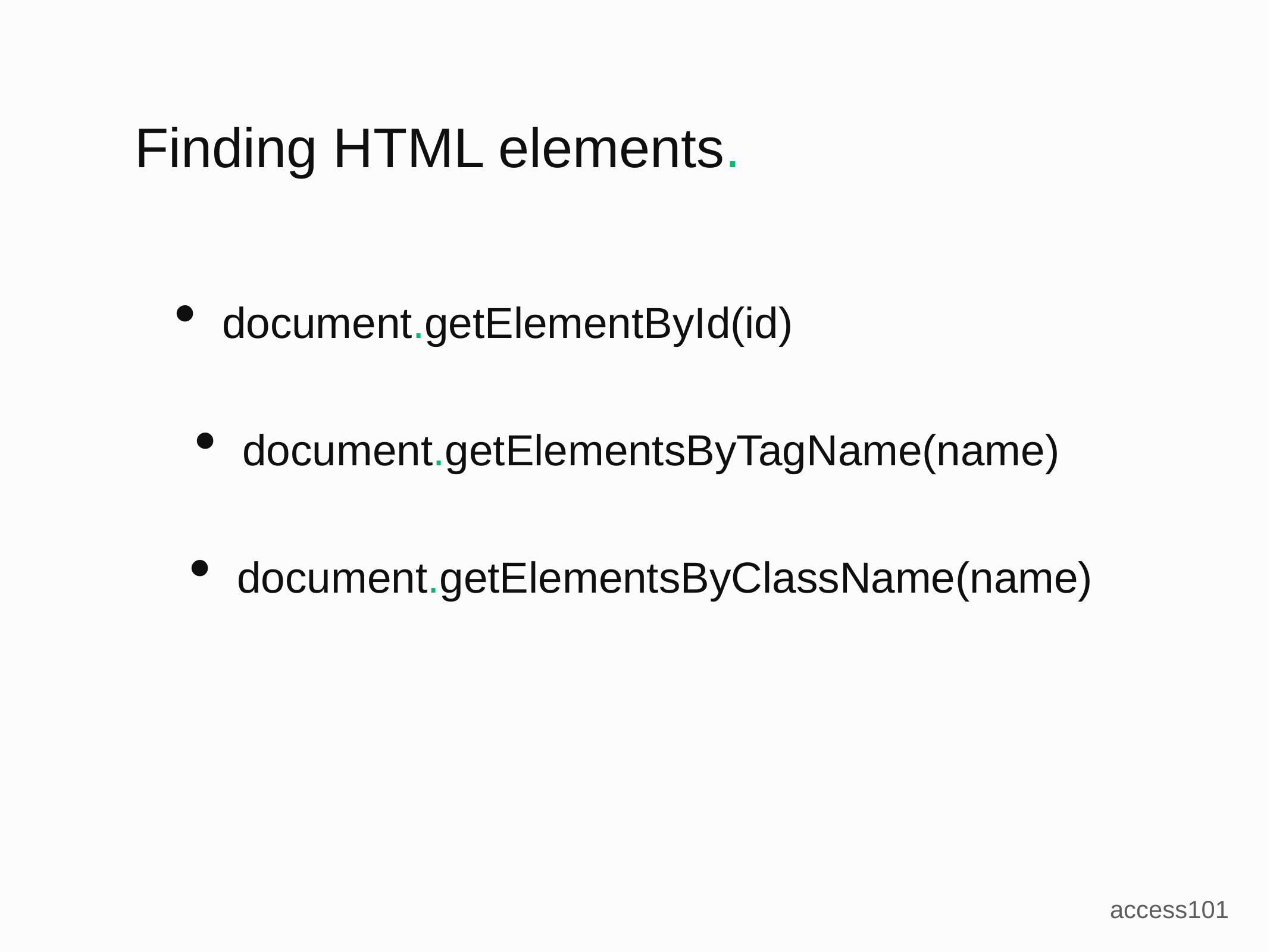

Finding HTML elements.
document.getElementById(id)
document.getElementsByTagName(name)
document.getElementsByClassName(name)
access101